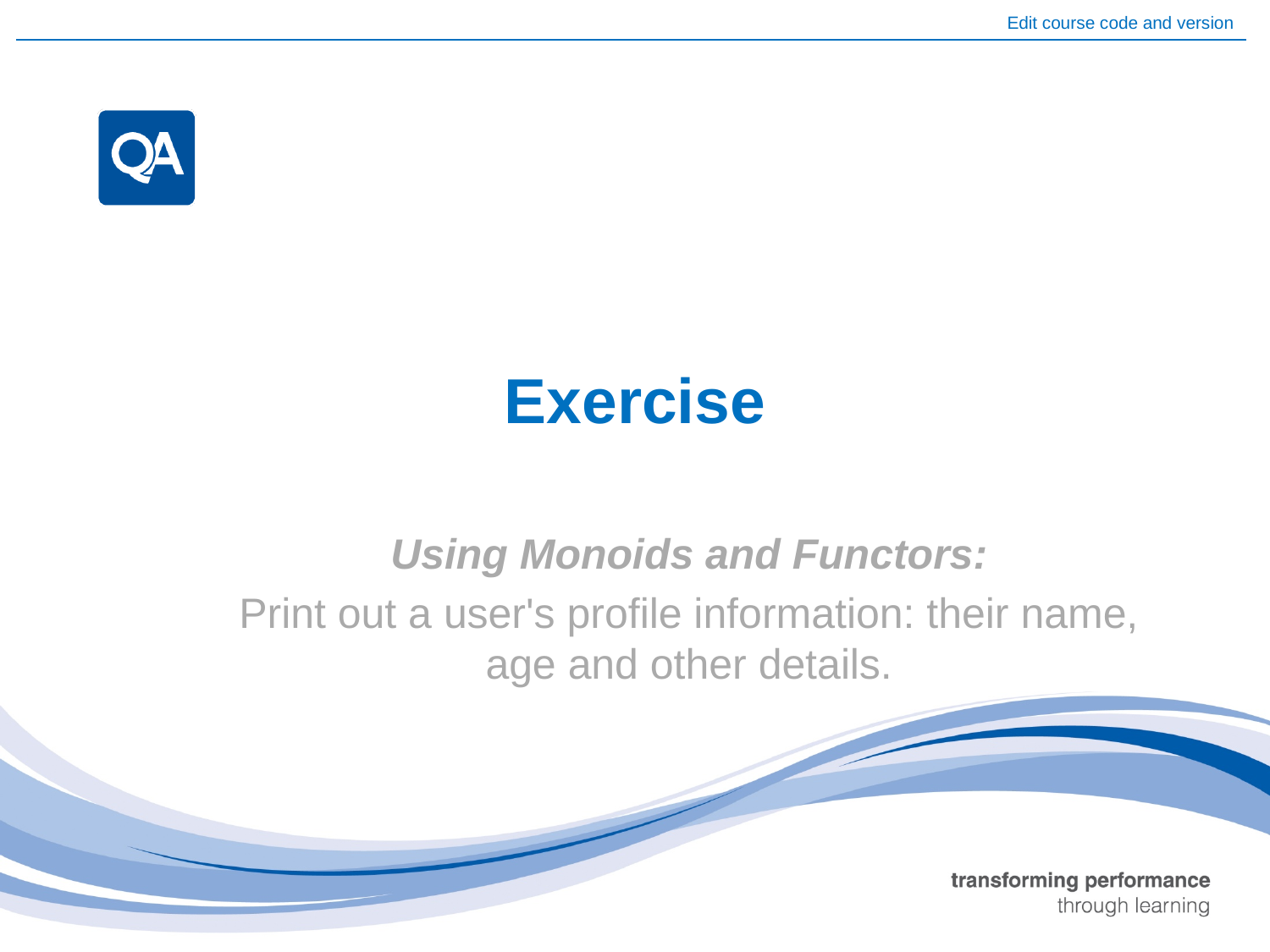

# Exercise
Using Monoids and Functors:
Print out a user's profile information: their name, age and other details.